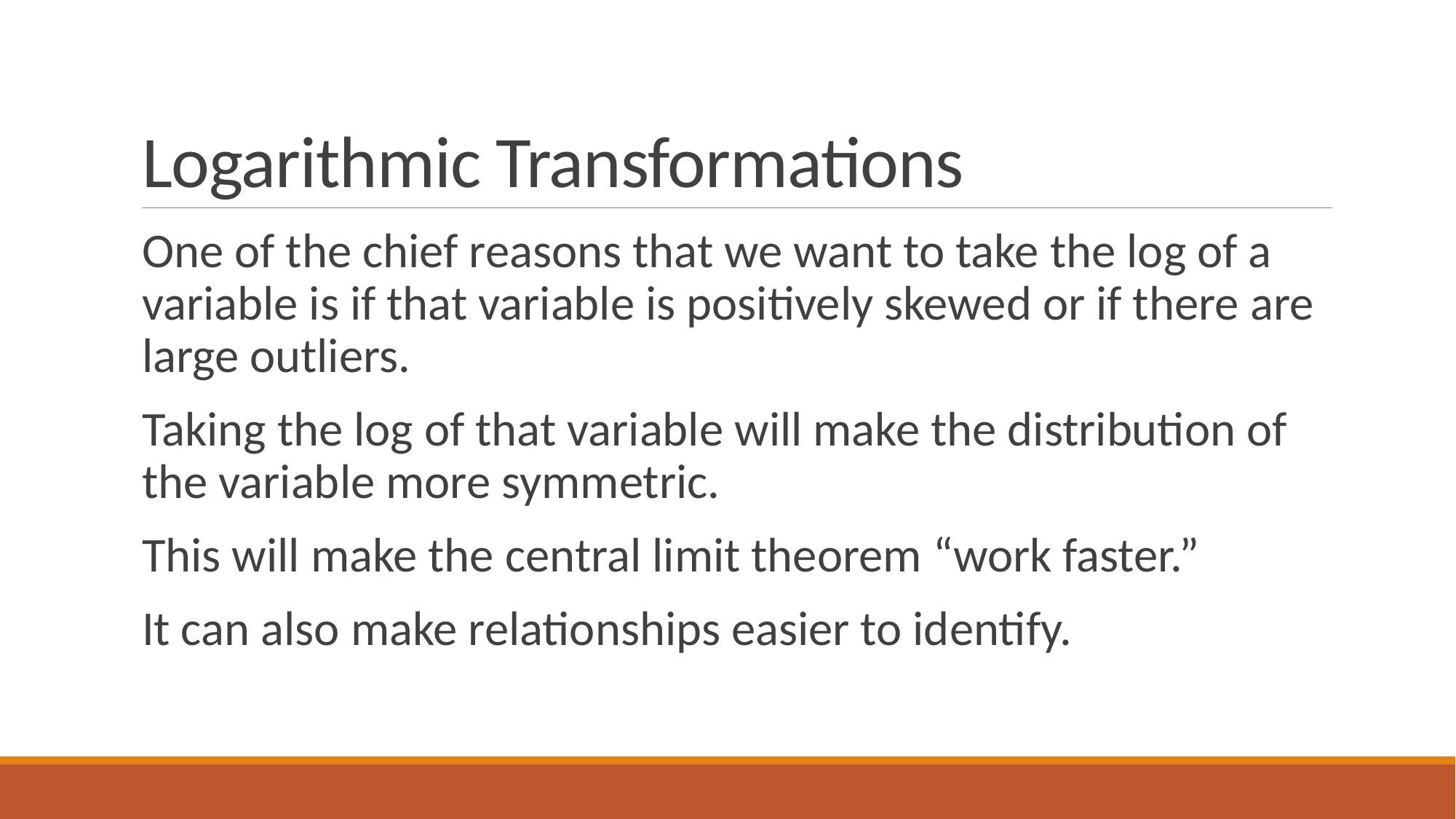

# Logarithmic Transformations
One of the chief reasons that we want to take the log of a variable is if that variable is positively skewed or if there are large outliers.
Taking the log of that variable will make the distribution of the variable more symmetric.
This will make the central limit theorem “work faster.”
It can also make relationships easier to identify.